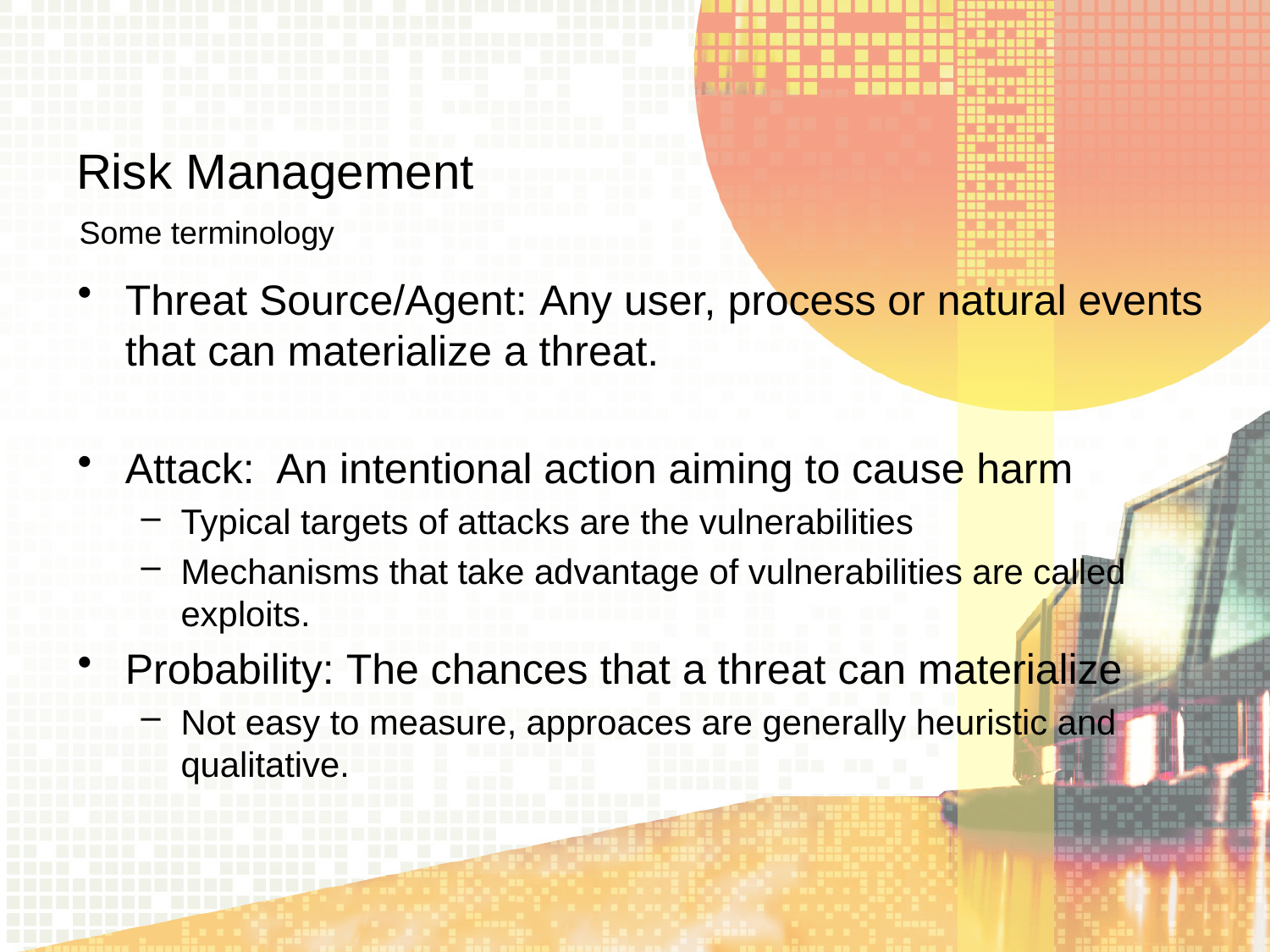

# Risk Management
Some terminology
Threat Source/Agent: Any user, process or natural events that can materialize a threat.

Attack:  An intentional action aiming to cause harm
Typical targets of attacks are the vulnerabilities
Mechanisms that take advantage of vulnerabilities are called exploits.
Probability: The chances that a threat can materialize
Not easy to measure, approaces are generally heuristic and qualitative.